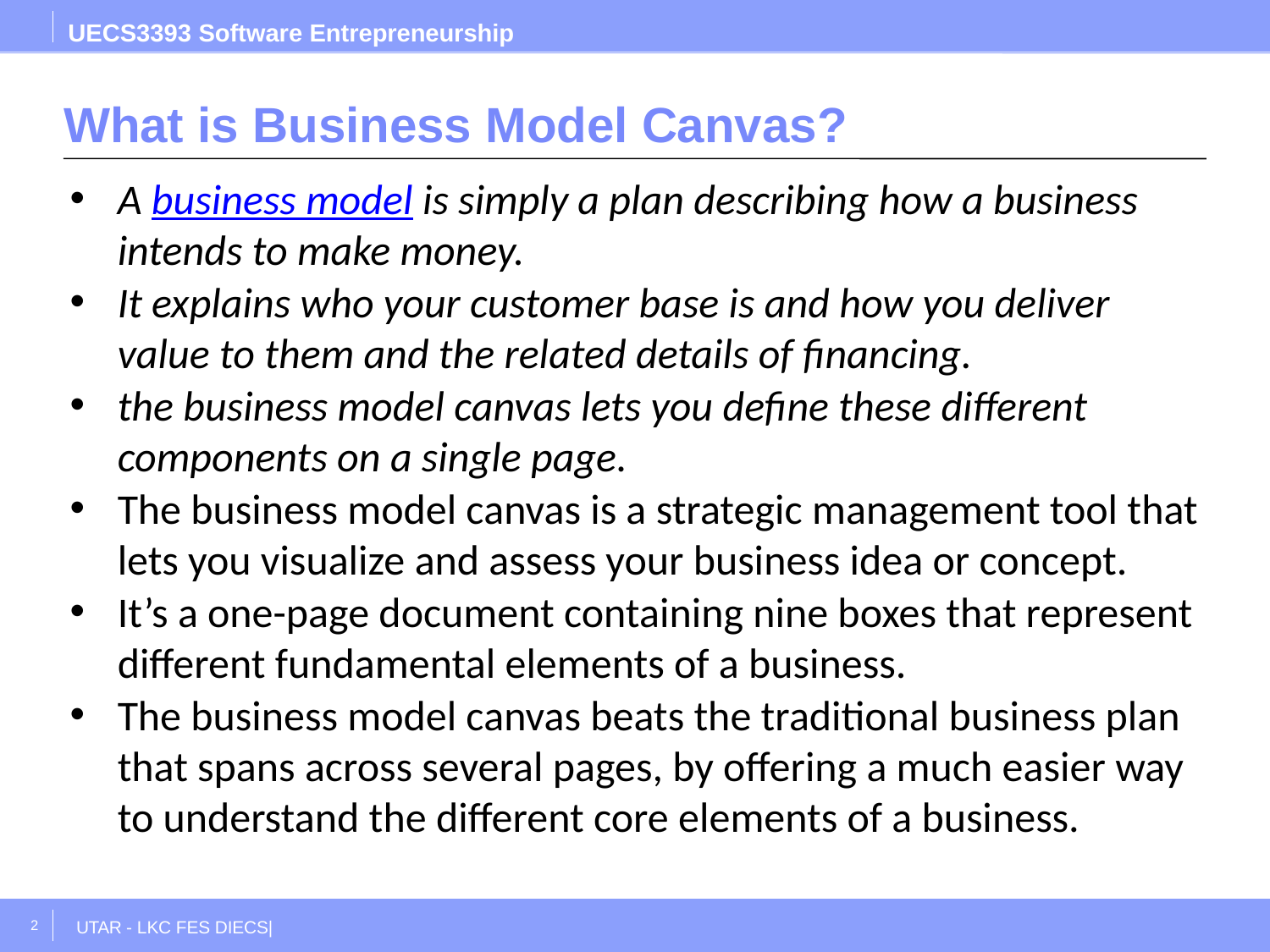

UECS3393 Software Entrepreneurship
# What is Business Model Canvas?

A business model is simply a plan describing how a business intends to make money.
It explains who your customer base is and how you deliver value to them and the related details of financing.
the business model canvas lets you define these different components on a single page.
The business model canvas is a strategic management tool that lets you visualize and assess your business idea or concept.
It’s a one-page document containing nine boxes that represent different fundamental elements of a business.
The business model canvas beats the traditional business plan that spans across several pages, by offering a much easier way to understand the different core elements of a business.

2
UTAR - LKC FES DIECS|